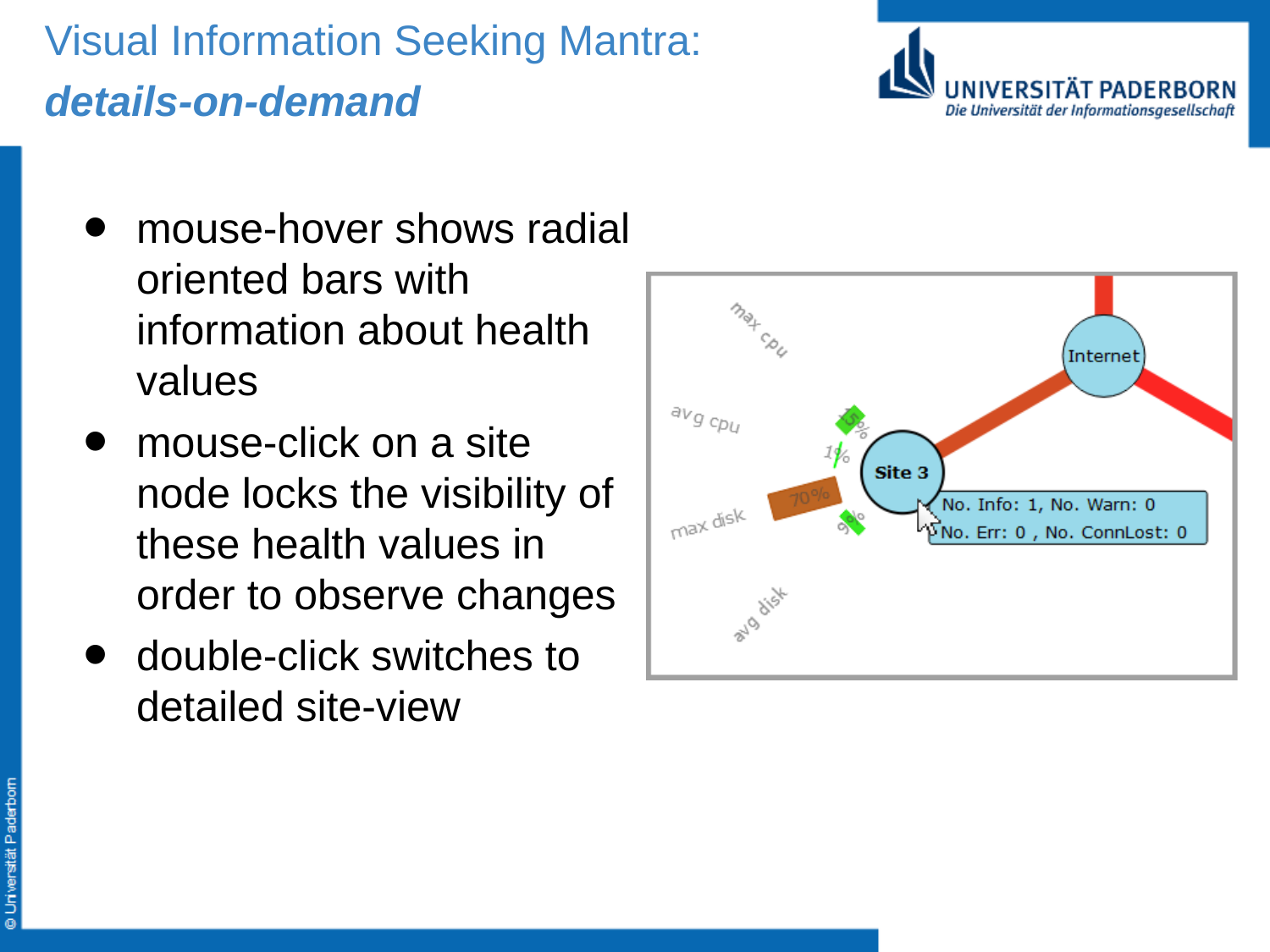

# Visual Information Seeking Mantra:
details-on-demand
mouse-hover shows radial oriented bars with information about health values
mouse-click on a site node locks the visibility of these health values in order to observe changes
double-click switches to detailed site-view